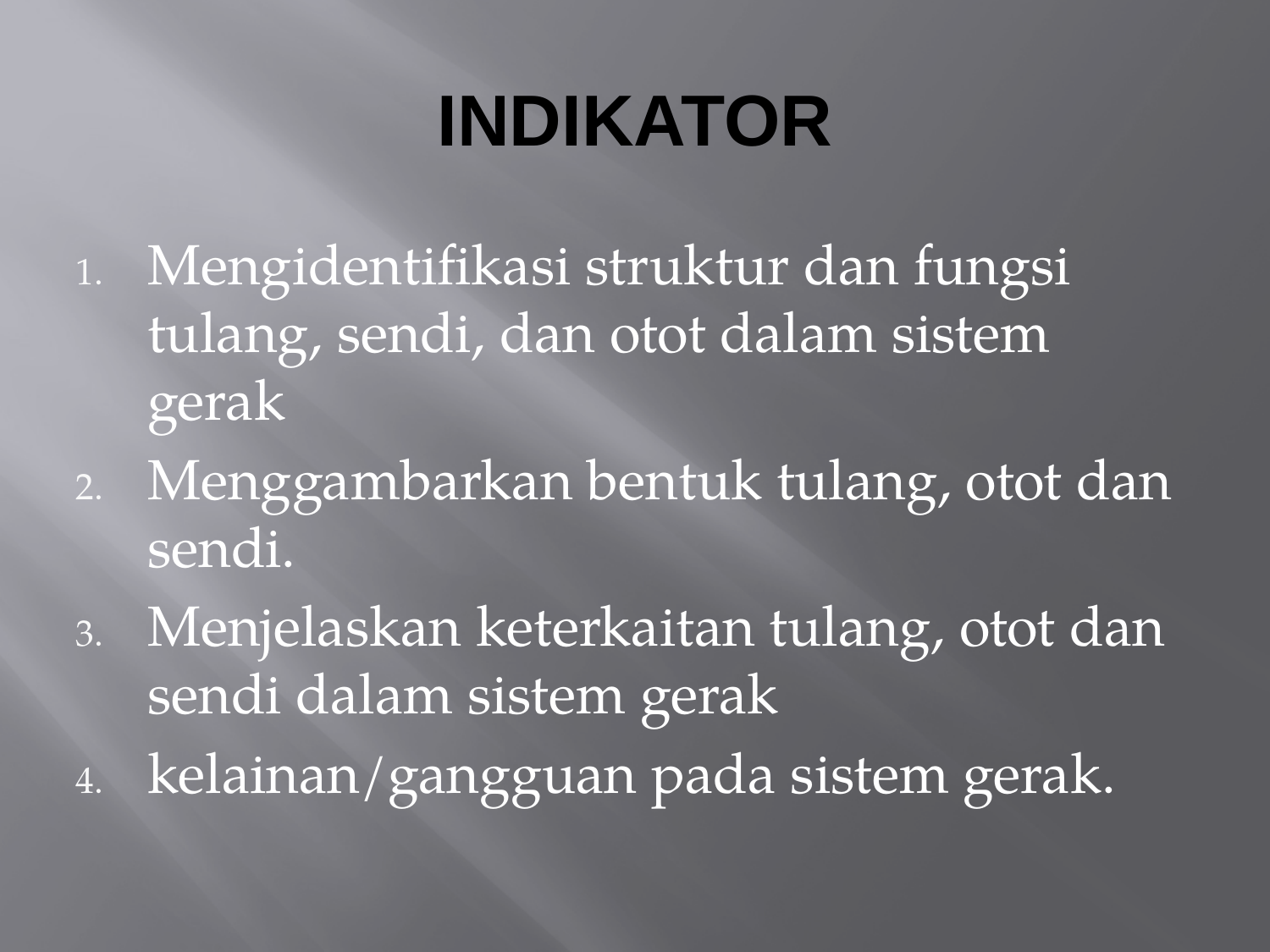

# INDIKATOR
Mengidentifikasi struktur dan fungsi tulang, sendi, dan otot dalam sistem gerak
Menggambarkan bentuk tulang, otot dan sendi.
Menjelaskan keterkaitan tulang, otot dan sendi dalam sistem gerak
kelainan/gangguan pada sistem gerak.